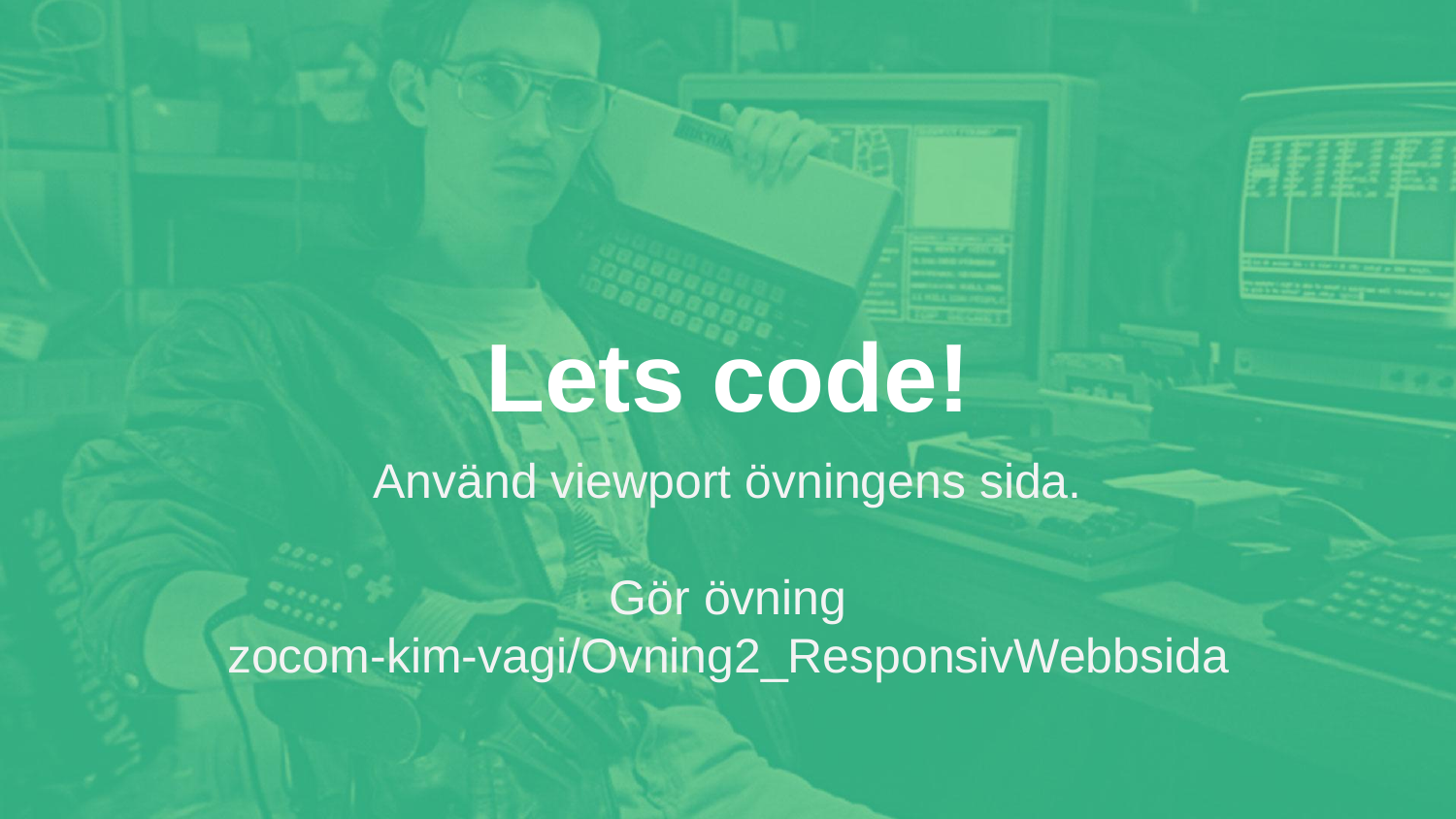

Använd viewport övningens sida.

Gör övning
zocom-kim-vagi/Ovning2_ResponsivWebbsida